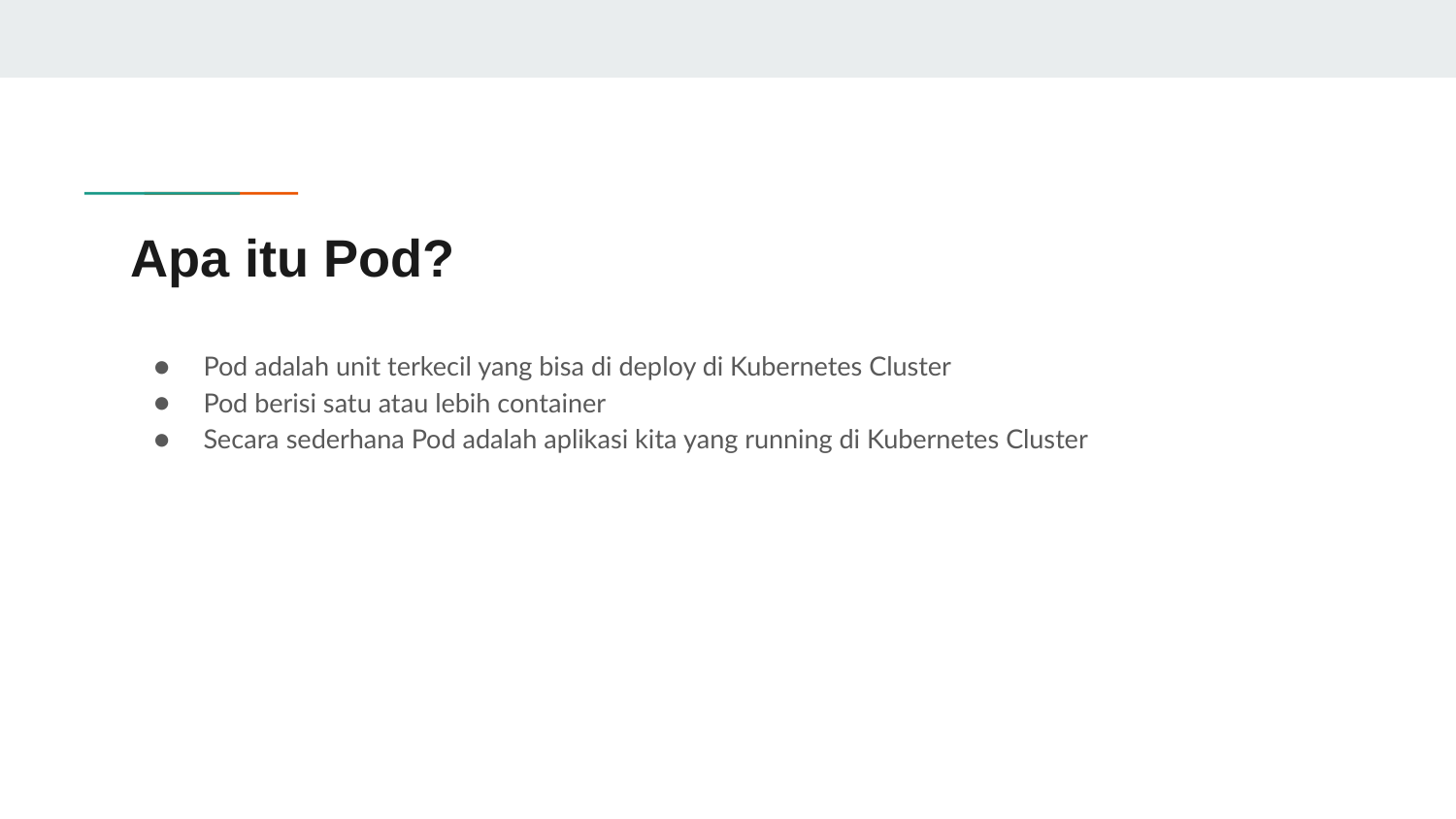

# Apa itu Pod?
Pod adalah unit terkecil yang bisa di deploy di Kubernetes Cluster
Pod berisi satu atau lebih container
Secara sederhana Pod adalah aplikasi kita yang running di Kubernetes Cluster